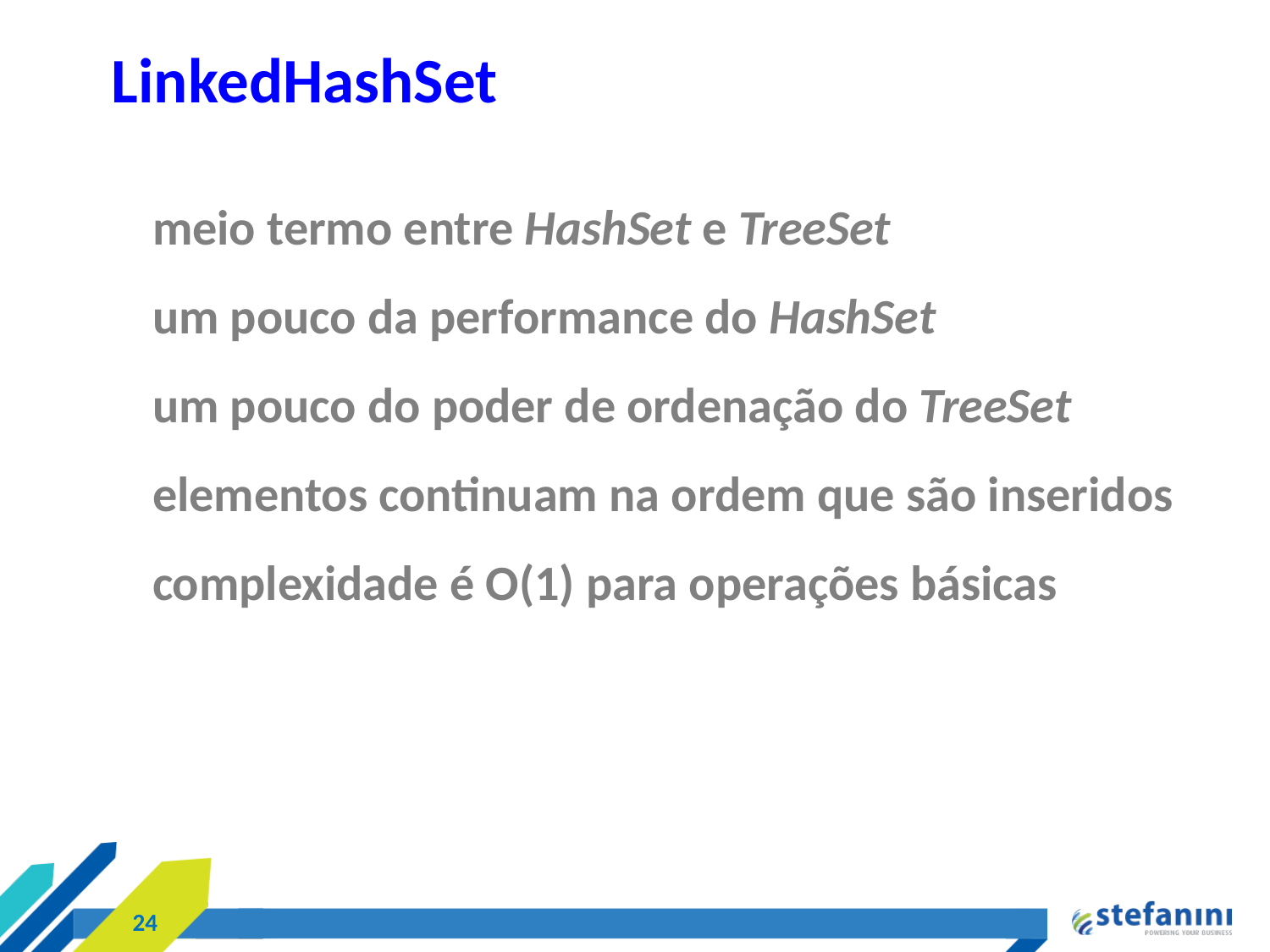

LinkedHashSet
meio termo entre HashSet e TreeSet
um pouco da performance do HashSet
um pouco do poder de ordenação do TreeSet
elementos continuam na ordem que são inseridos
complexidade é O(1) para operações básicas
24